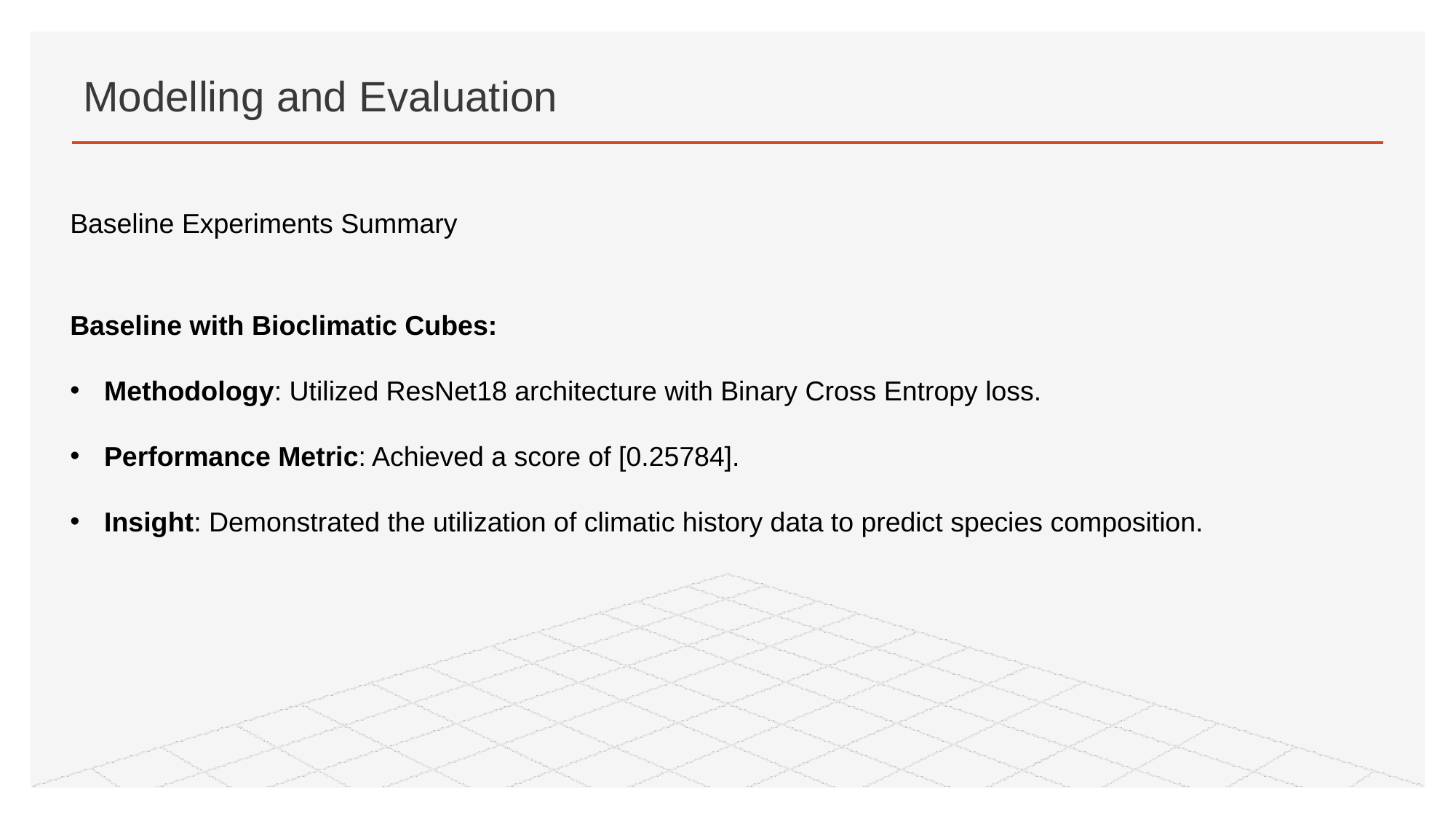

# Modelling and Evaluation
Baseline Experiments Summary
Baseline with Bioclimatic Cubes:

Methodology: Utilized ResNet18 architecture with Binary Cross Entropy loss.

Performance Metric: Achieved a score of [0.25784].

Insight: Demonstrated the utilization of climatic history data to predict species composition.